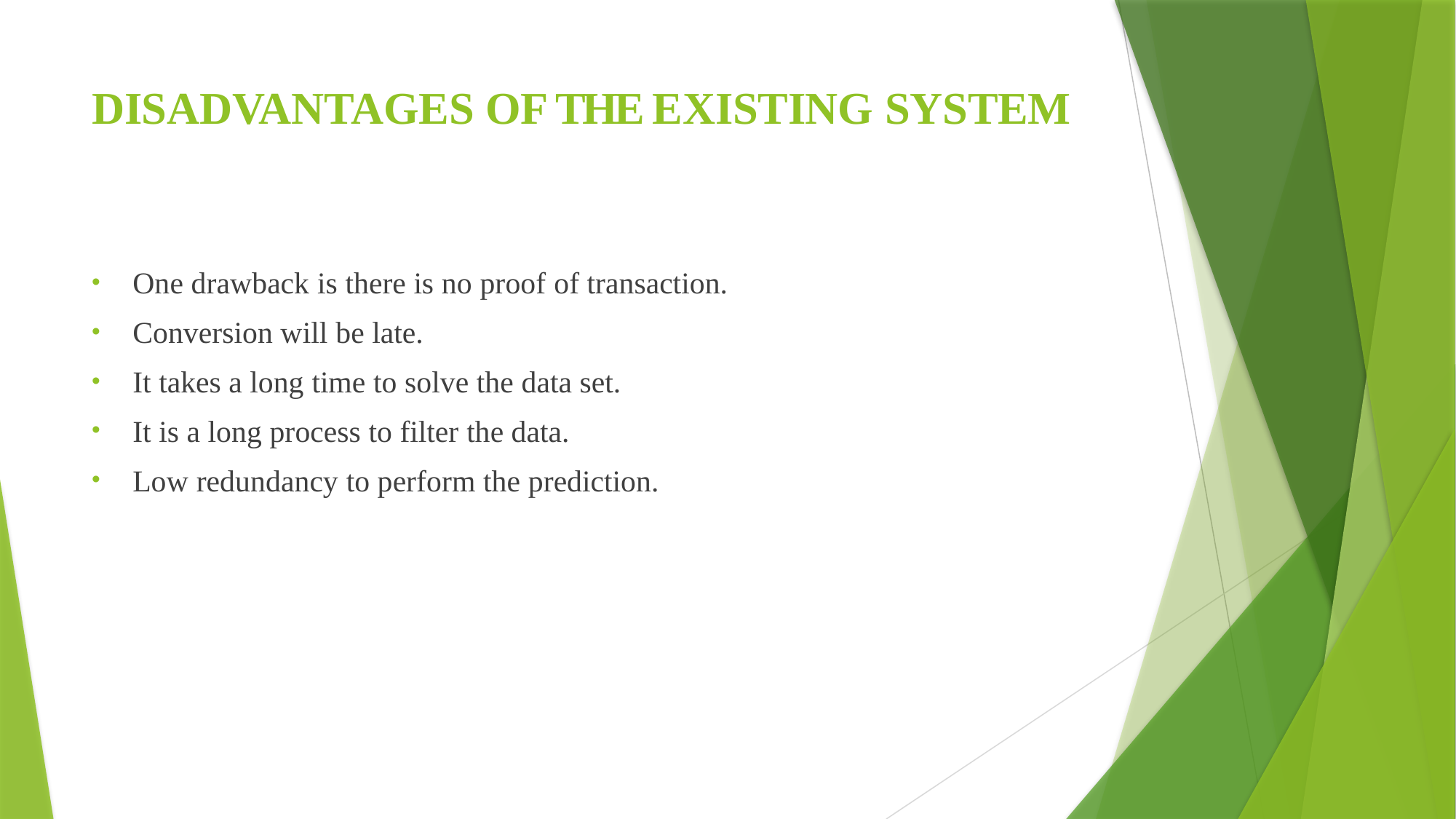

# DISADVANTAGES OF THE EXISTING SYSTEM
One drawback is there is no proof of transaction.
Conversion will be late.
It takes a long time to solve the data set.
It is a long process to filter the data.
Low redundancy to perform the prediction.